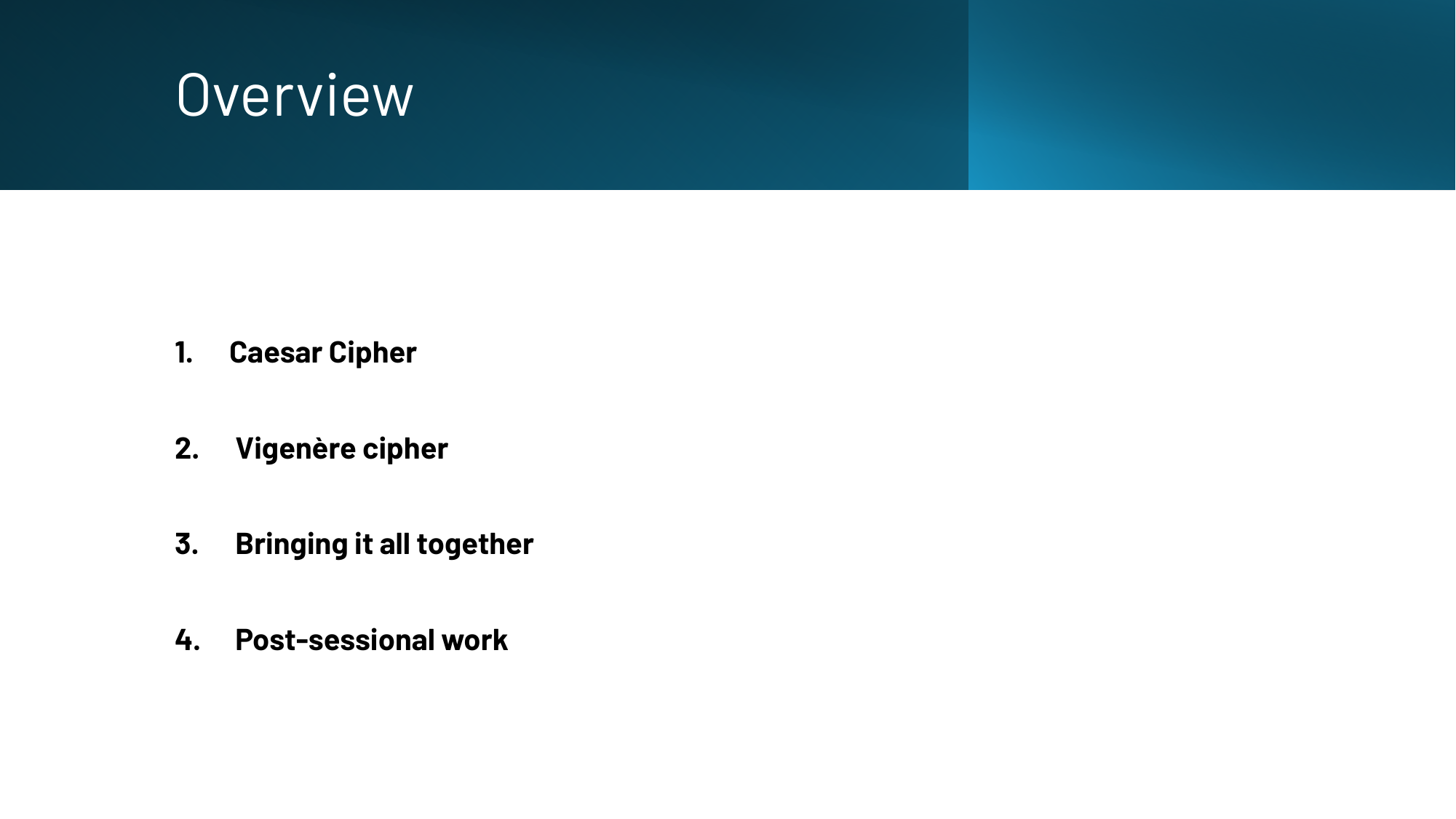

# Overview
Caesar Cipher

 Vigenère cipher

 Bringing it all together

 Post-sessional work